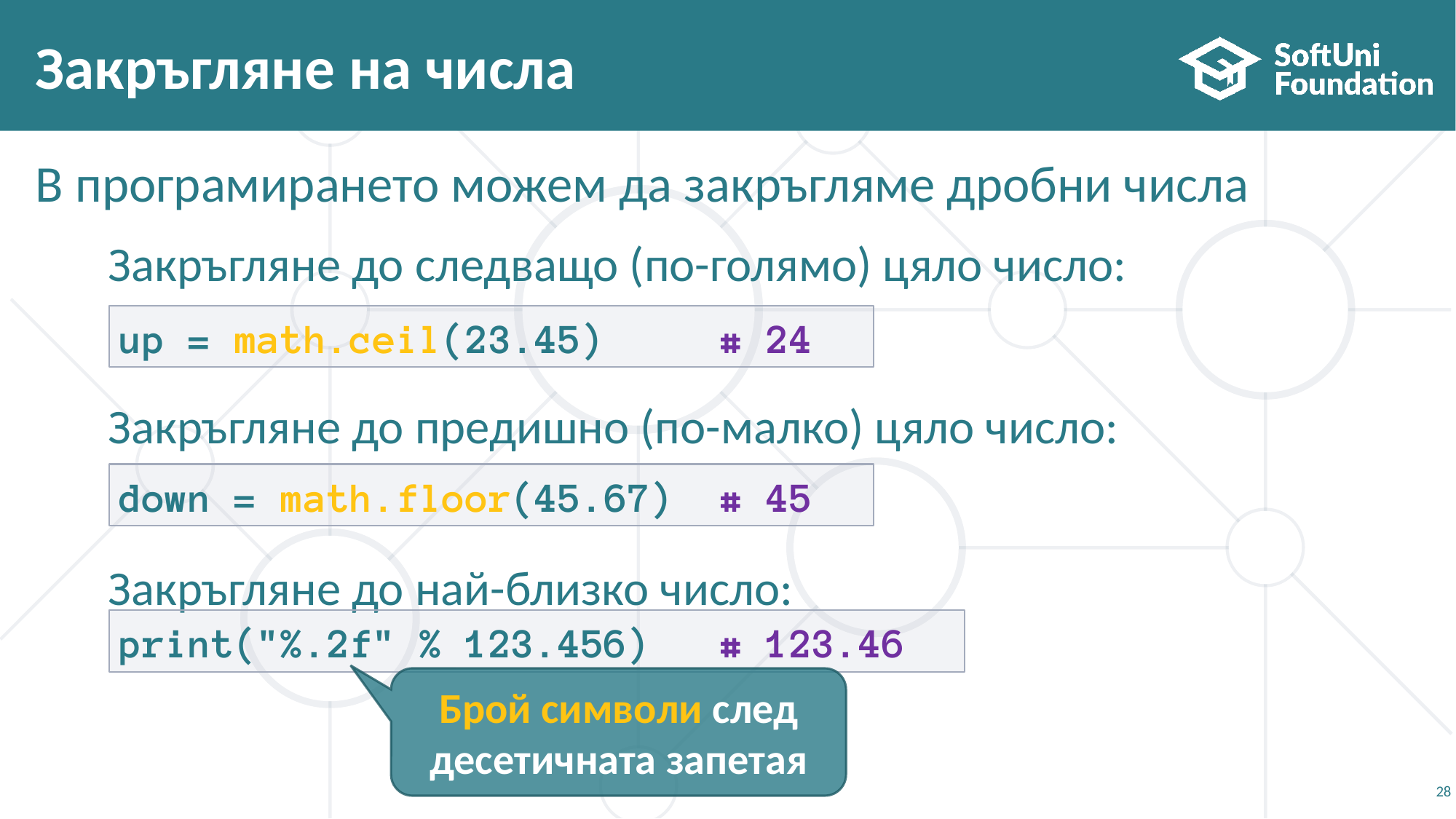

# Закръгляне на числа
В програмирането можем да закръгляме дробни числа
Закръгляне до следващо (по-голямо) цяло число:

Закръгляне до предишно (по-малко) цяло число:

Закръгляне до най-близко число:

up = math.ceil(23.45)     # 24
down = math.floor(45.67)  # 45
print("%.2f" % 123.456)   # 123.46
Брой символи след десетичната запетая
28